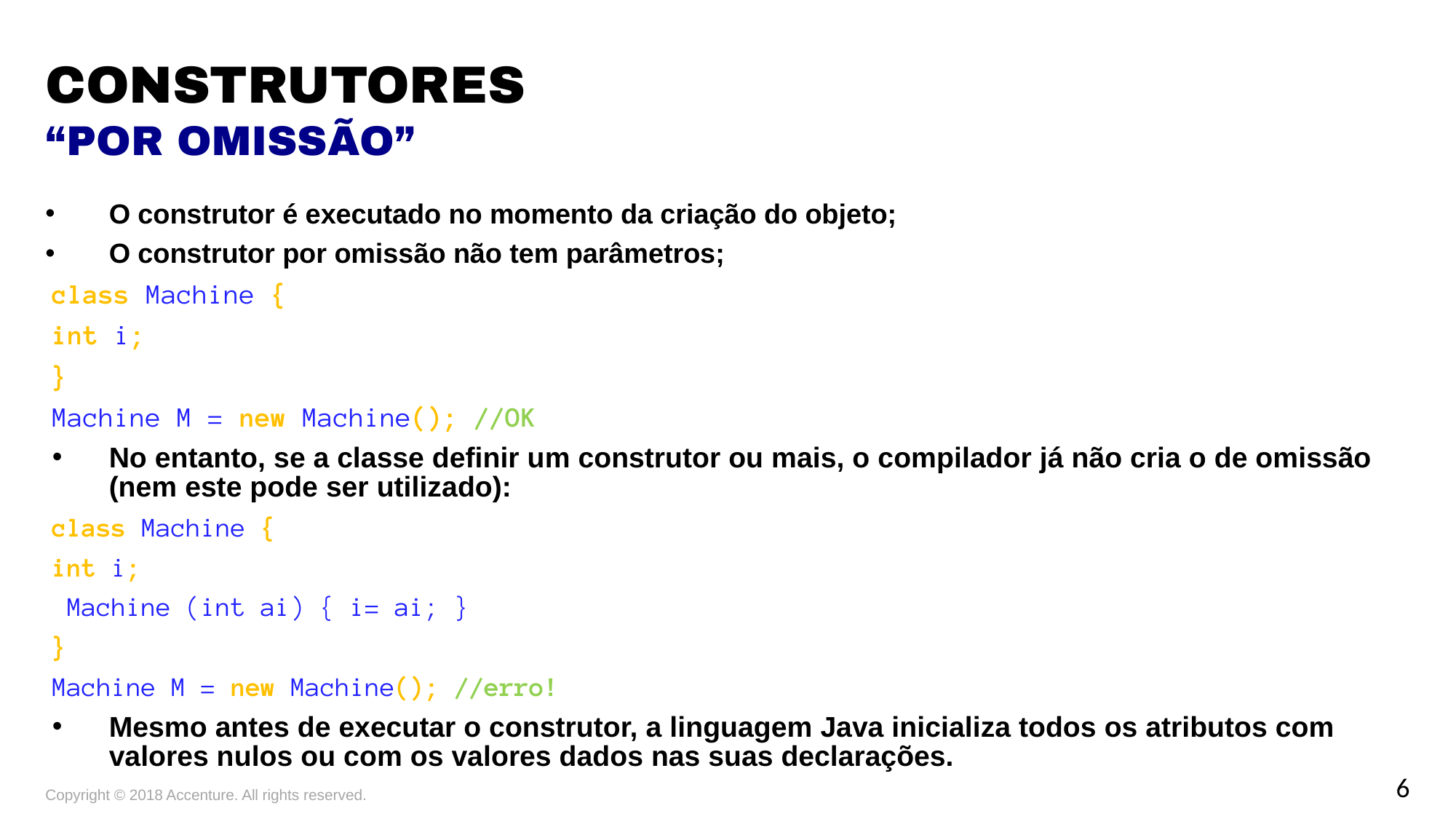

# Construtores “Por omissão”
O construtor é executado no momento da criação do objeto;
O construtor por omissão não tem parâmetros;
	class Machine {
		int i;
	}
	Machine M = new Machine(); //OK
No entanto, se a classe definir um construtor ou mais, o compilador já não cria o de omissão (nem este pode ser utilizado):
	class Machine {
		int i;
		 Machine (int ai) { i= ai; }
	}
	Machine M = new Machine(); //erro!
Mesmo antes de executar o construtor, a linguagem Java inicializa todos os atributos com valores nulos ou com os valores dados nas suas declarações.

Copyright © 2018 Accenture. All rights reserved.
6